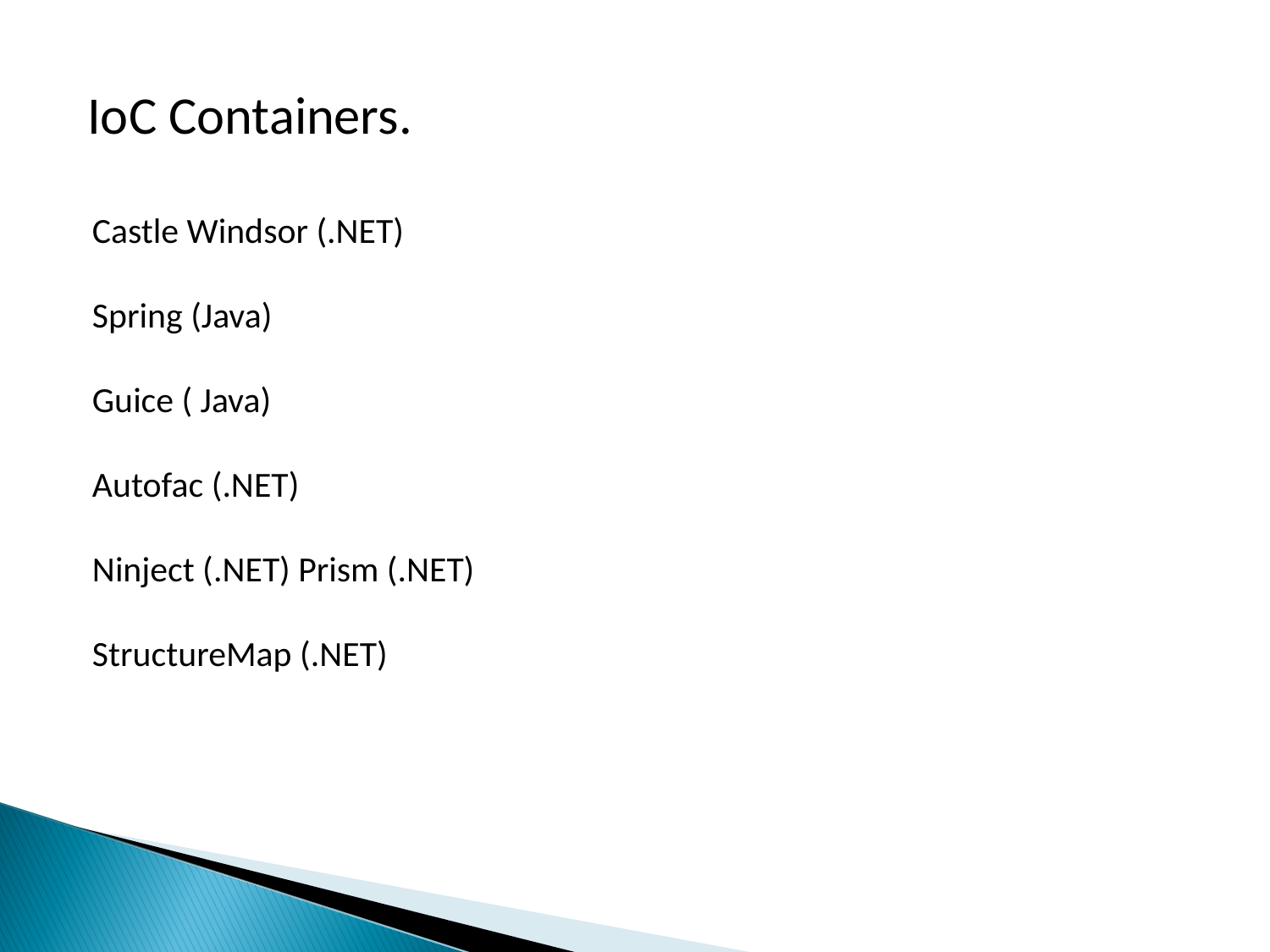

IoC Containers.

Castle Windsor (.NET)

Spring (Java)

Guice ( Java)

Autofac (.NET)

Ninject (.NET) Prism (.NET)

StructureMap (.NET)